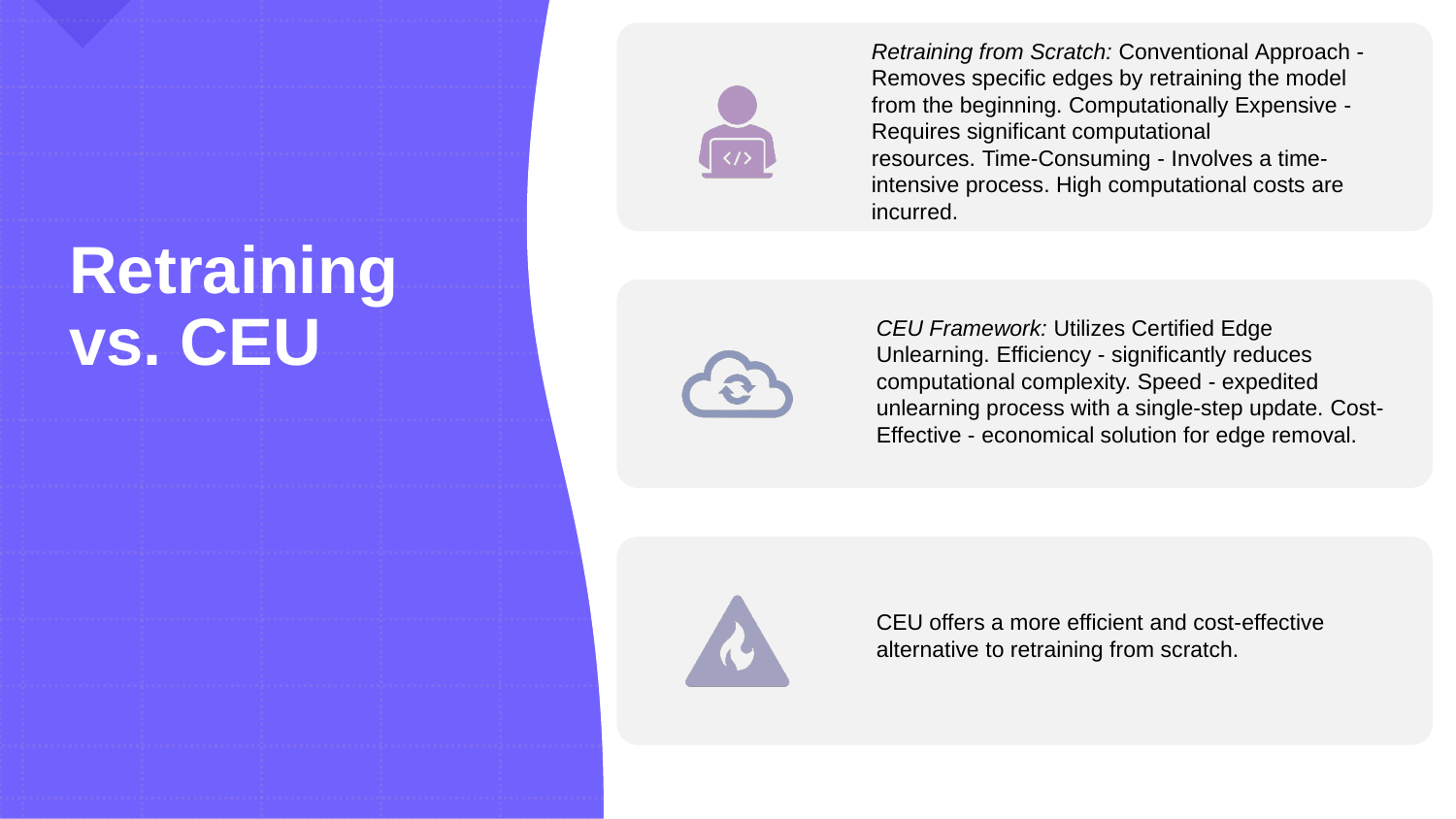

Retraining from Scratch: Conventional Approach - Removes specific edges by retraining the model from the beginning. Computationally Expensive - Requires significant computational resources. Time-Consuming - Involves a time-intensive process. High computational costs are incurred.
CEU Framework: Utilizes Certified Edge Unlearning. Efficiency - significantly reduces computational complexity. Speed - expedited unlearning process with a single-step update. Cost-Effective - economical solution for edge removal.
CEU offers a more efficient and cost-effective alternative to retraining from scratch.
# Retraining vs. CEU